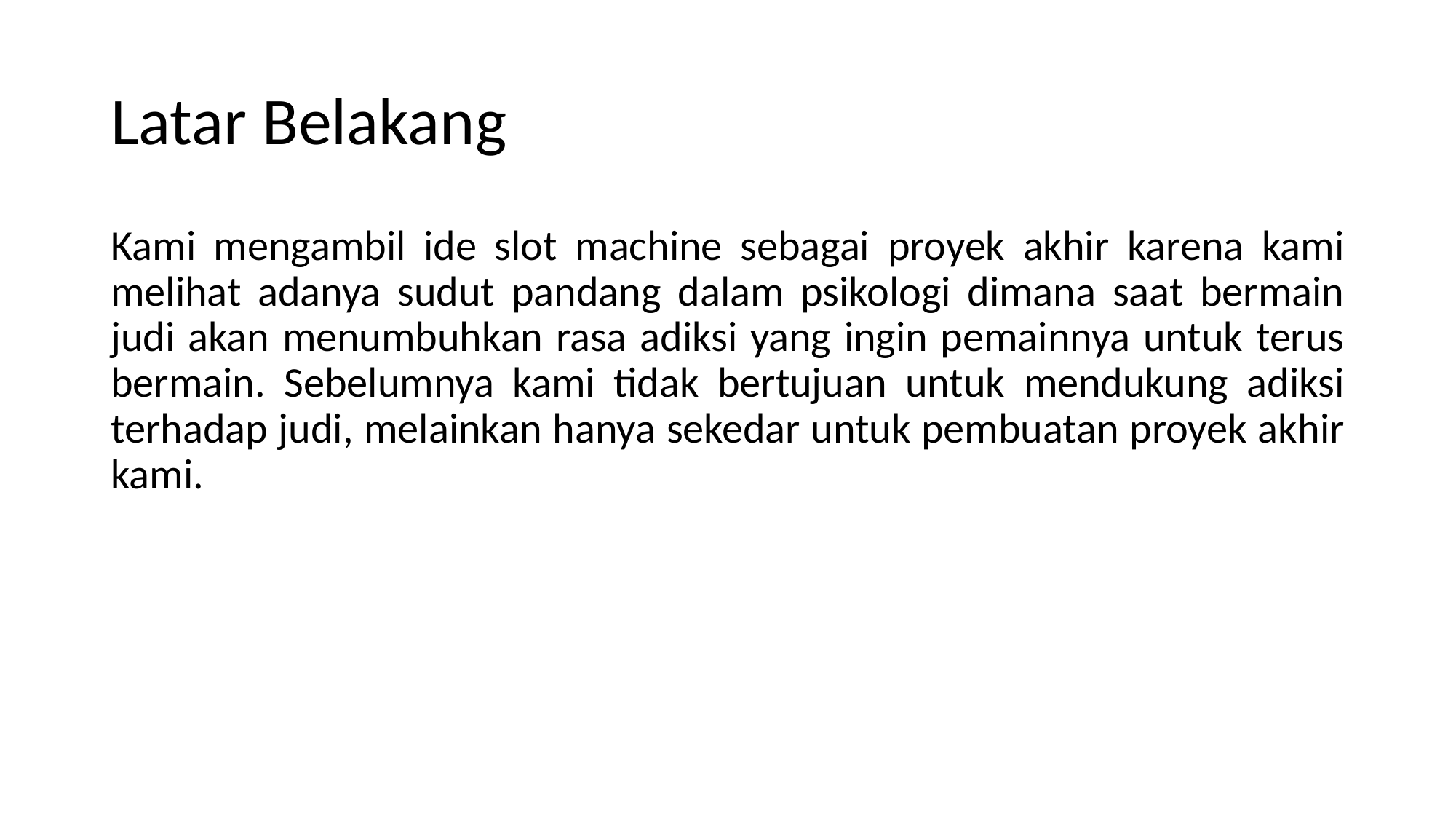

# Latar Belakang
Kami mengambil ide slot machine sebagai proyek akhir karena kami melihat adanya sudut pandang dalam psikologi dimana saat bermain judi akan menumbuhkan rasa adiksi yang ingin pemainnya untuk terus bermain. Sebelumnya kami tidak bertujuan untuk mendukung adiksi terhadap judi, melainkan hanya sekedar untuk pembuatan proyek akhir kami.